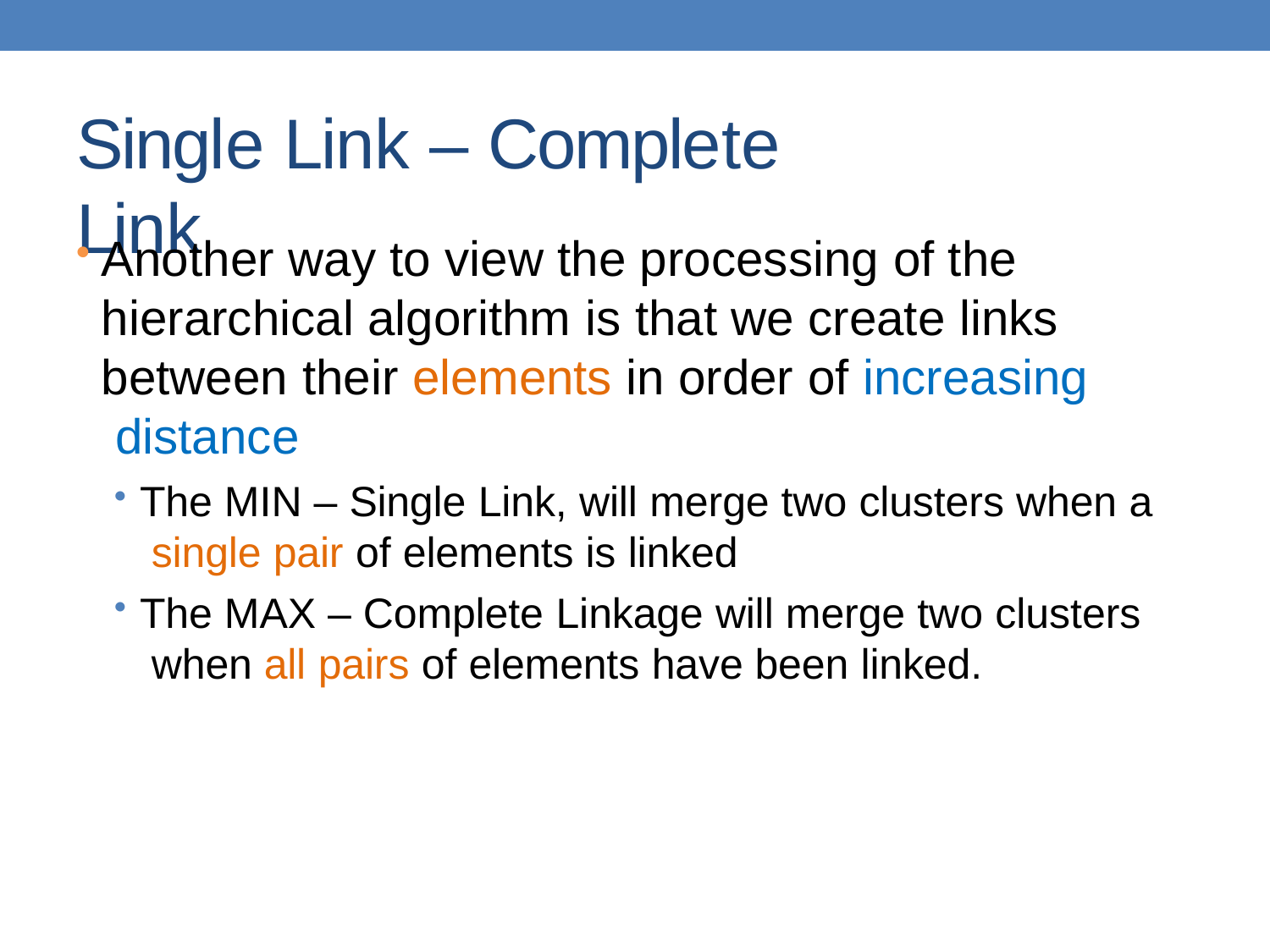

# Single Link – Complete Link
Another way to view the processing of the  hierarchical algorithm is that we create links  between their elements in order of increasing  distance
The MIN – Single Link, will merge two clusters when a  single pair of elements is linked
The MAX – Complete Linkage will merge two clusters  when all pairs of elements have been linked.